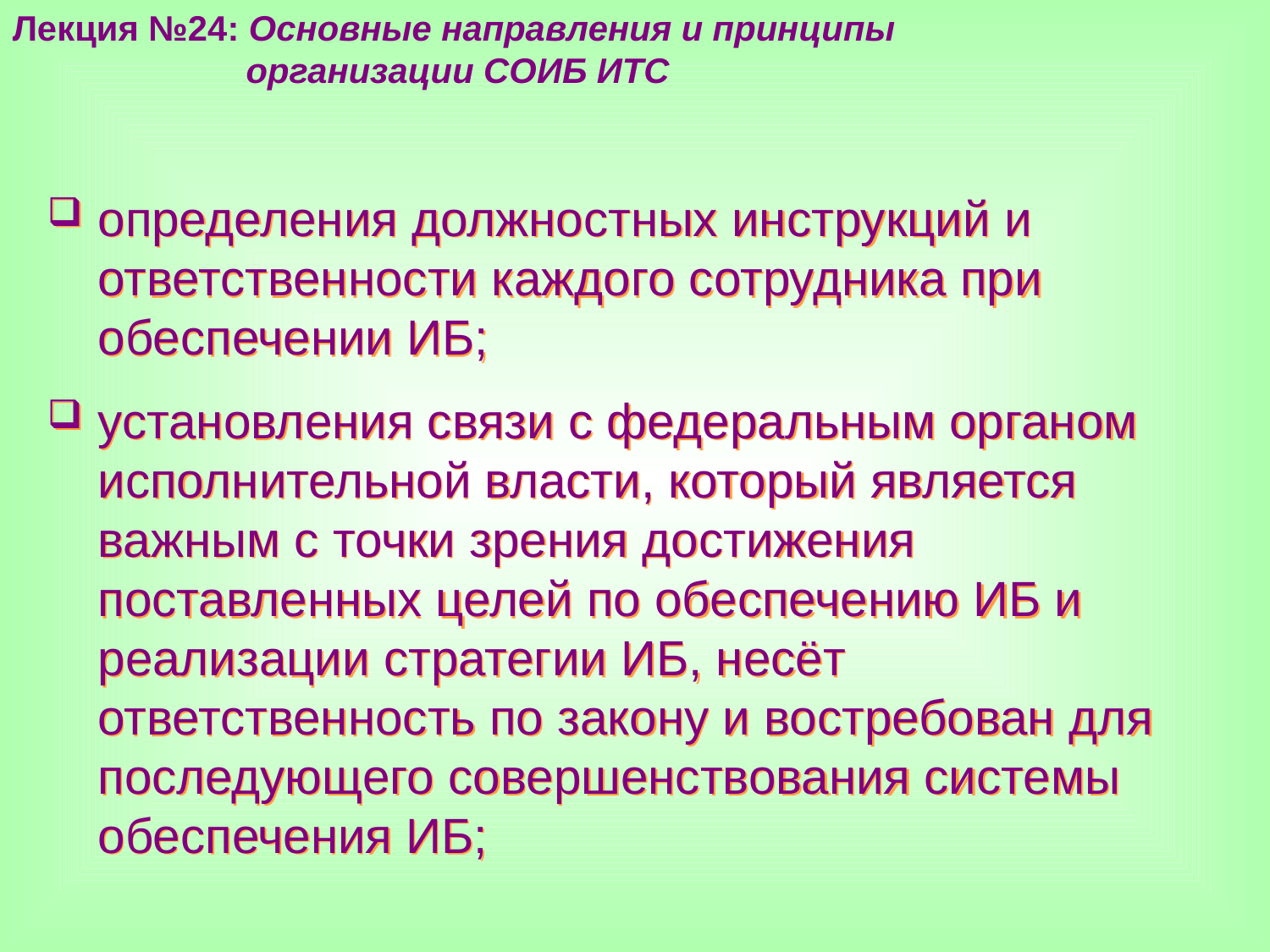

Лекция №24: Основные направления и принципы
                        организации СОИБ ИТС
определения должностных инструкций и ответственности каждого сотрудника при обеспечении ИБ;
установления связи с федеральным органом исполнительной власти, который является важным с точки зрения достижения поставленных целей по обеспечению ИБ и реализации стратегии ИБ, несёт ответственность по закону и востребован для последующего совершенствования системы обеспечения ИБ;